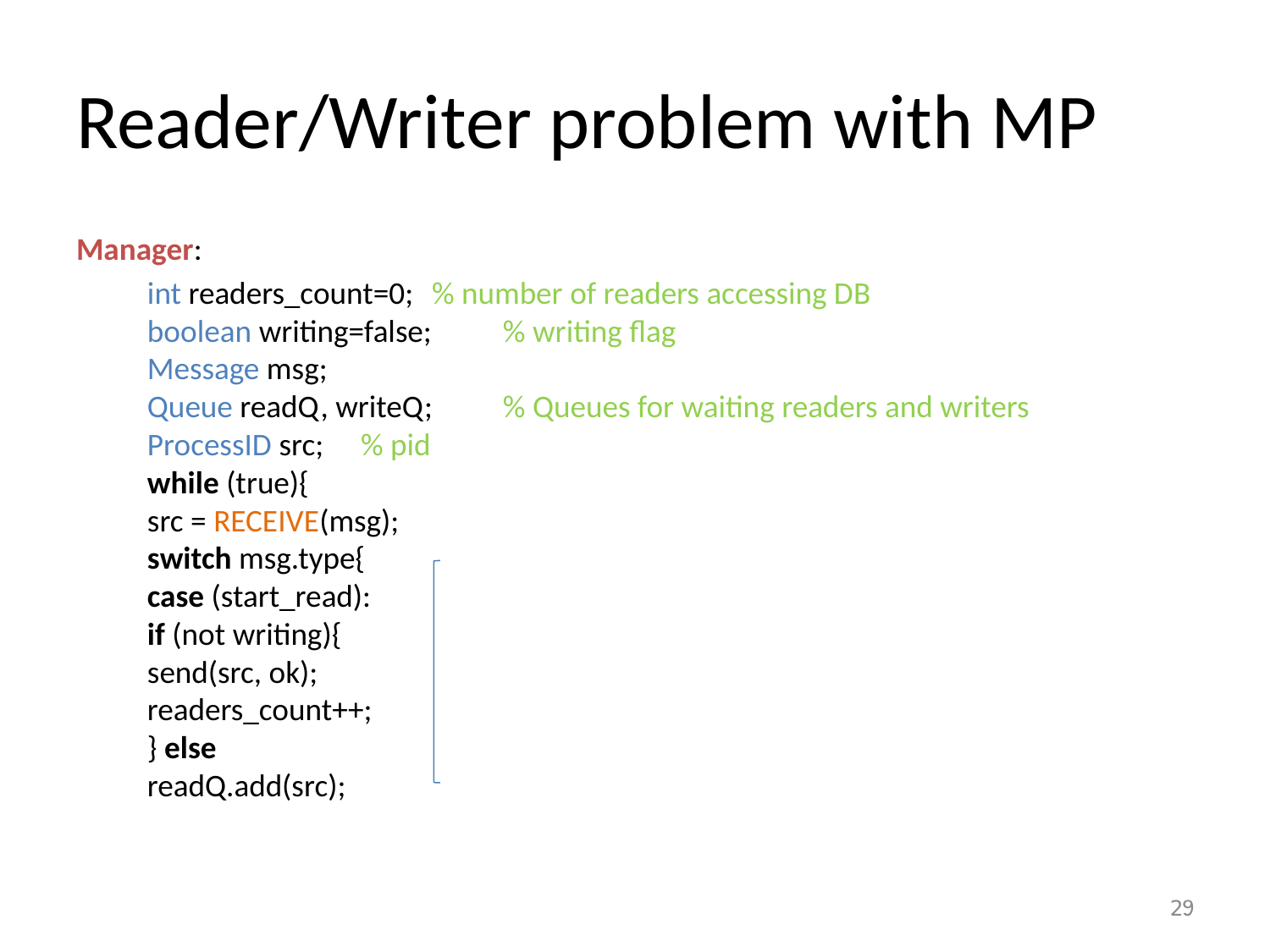

# Reader/Writer problem with MP
Manager:
	int readers_count=0;	% number of readers accessing DB
	boolean writing=false;	% writing flag
	Message msg;
	Queue readQ, writeQ;	% Queues for waiting readers and writers
	ProcessID src;		% pid
	while (true){
		src = RECEIVE(msg);
		switch msg.type{
			case (start_read):
				if (not writing){
					send(src, ok);
					readers_count++;
				} else
					readQ.add(src);

29